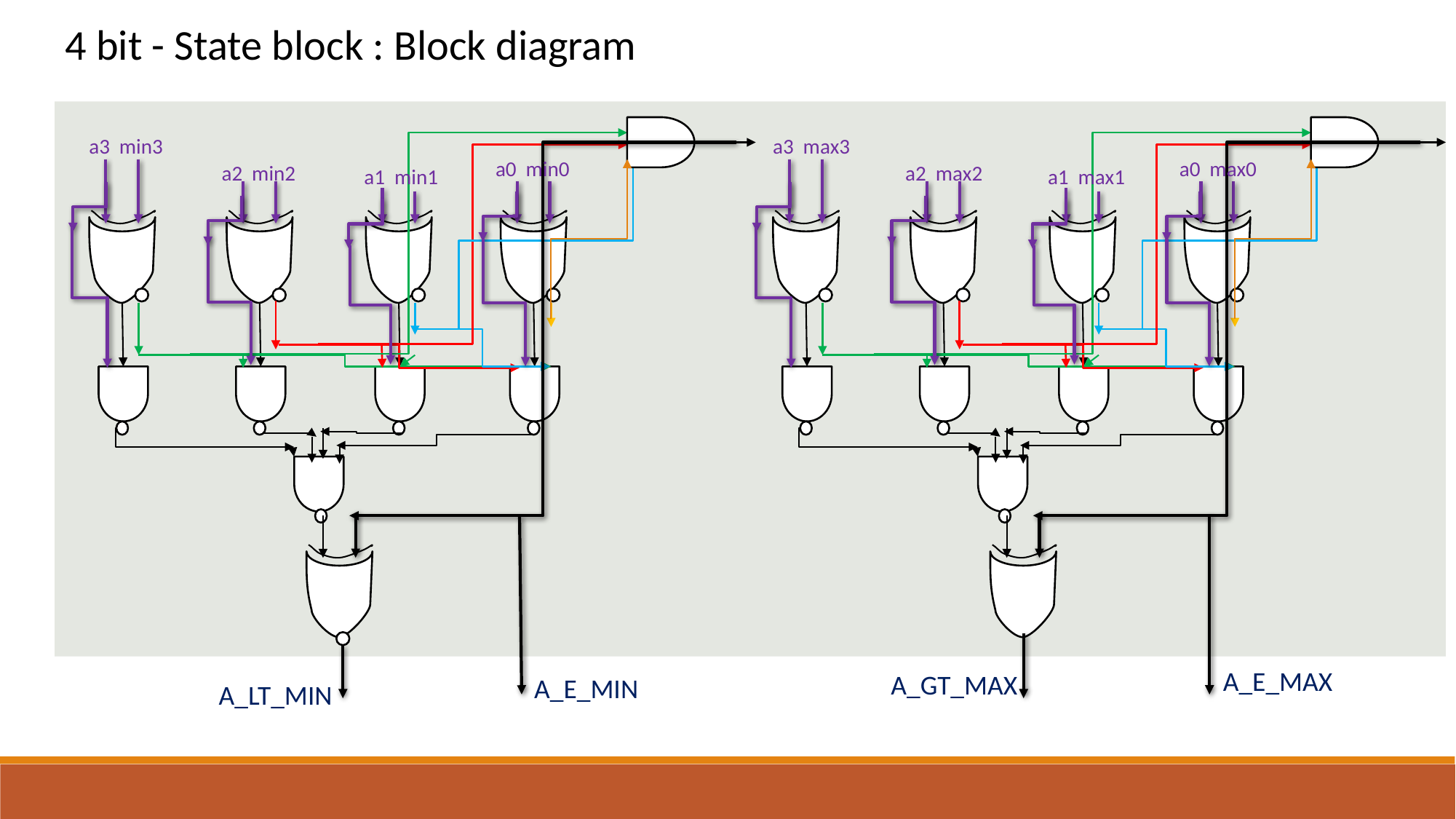

4 bit - State block : Block diagram

a3  min3
a3  max3
a0  min0
a0  max0
a2  min2
a2  max2
a1  min1
a1  max1

A_E_MAX
A_GT_MAX
A_E_MIN
A_LT_MIN